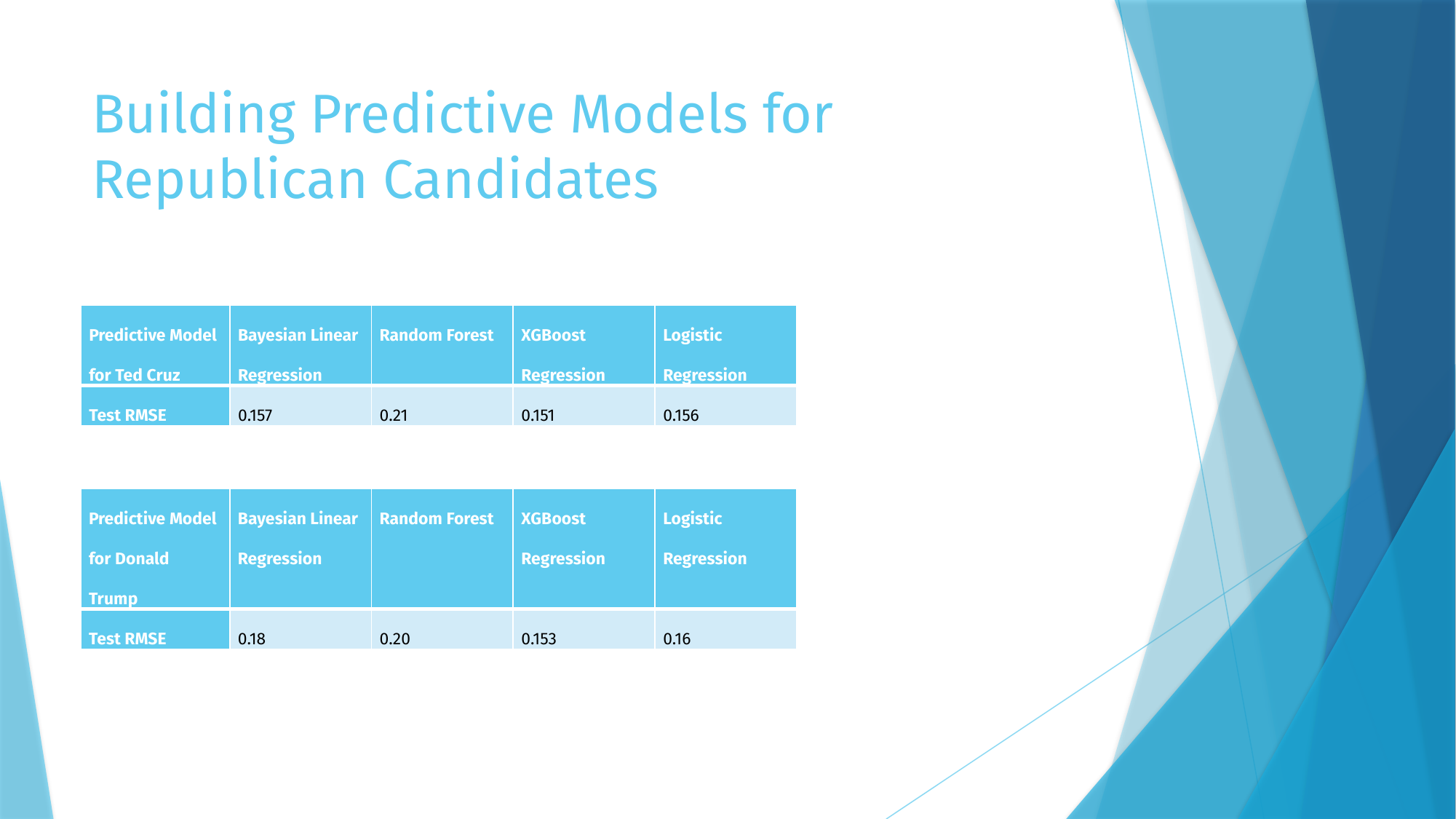

# Building Predictive Models for Republican Candidates
| Predictive Model for Ted Cruz | Bayesian Linear Regression | Random Forest | XGBoost Regression | Logistic Regression |
| --- | --- | --- | --- | --- |
| Test RMSE | 0.157 | 0.21 | 0.151 | 0.156 |

| Predictive Model for Donald Trump | Bayesian Linear Regression | Random Forest | XGBoost Regression | Logistic Regression |
| --- | --- | --- | --- | --- |
| Test RMSE | 0.18 | 0.20 | 0.153 | 0.16 |